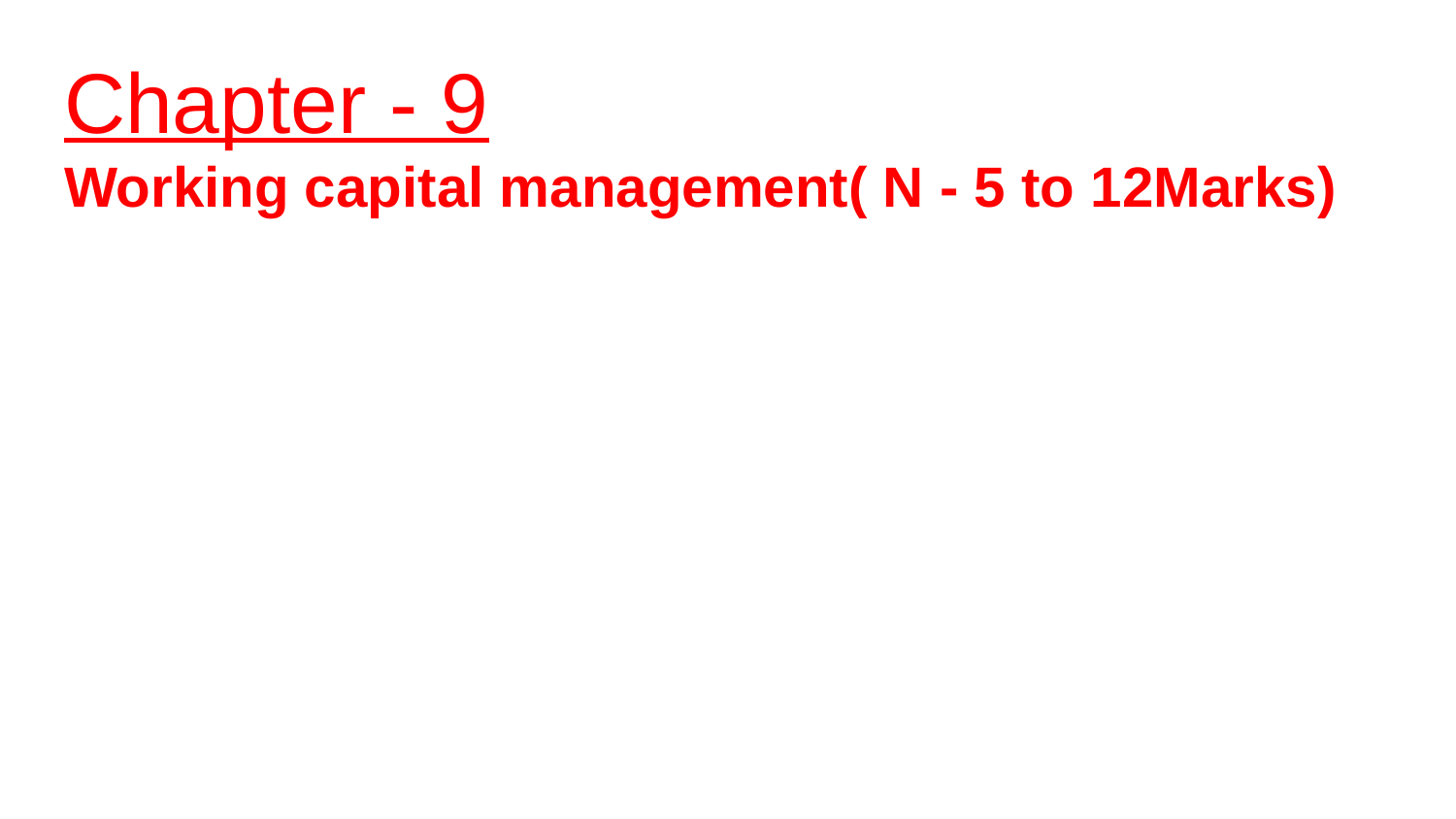

# Chapter - 9
Working capital management( N - 5 to 12Marks)